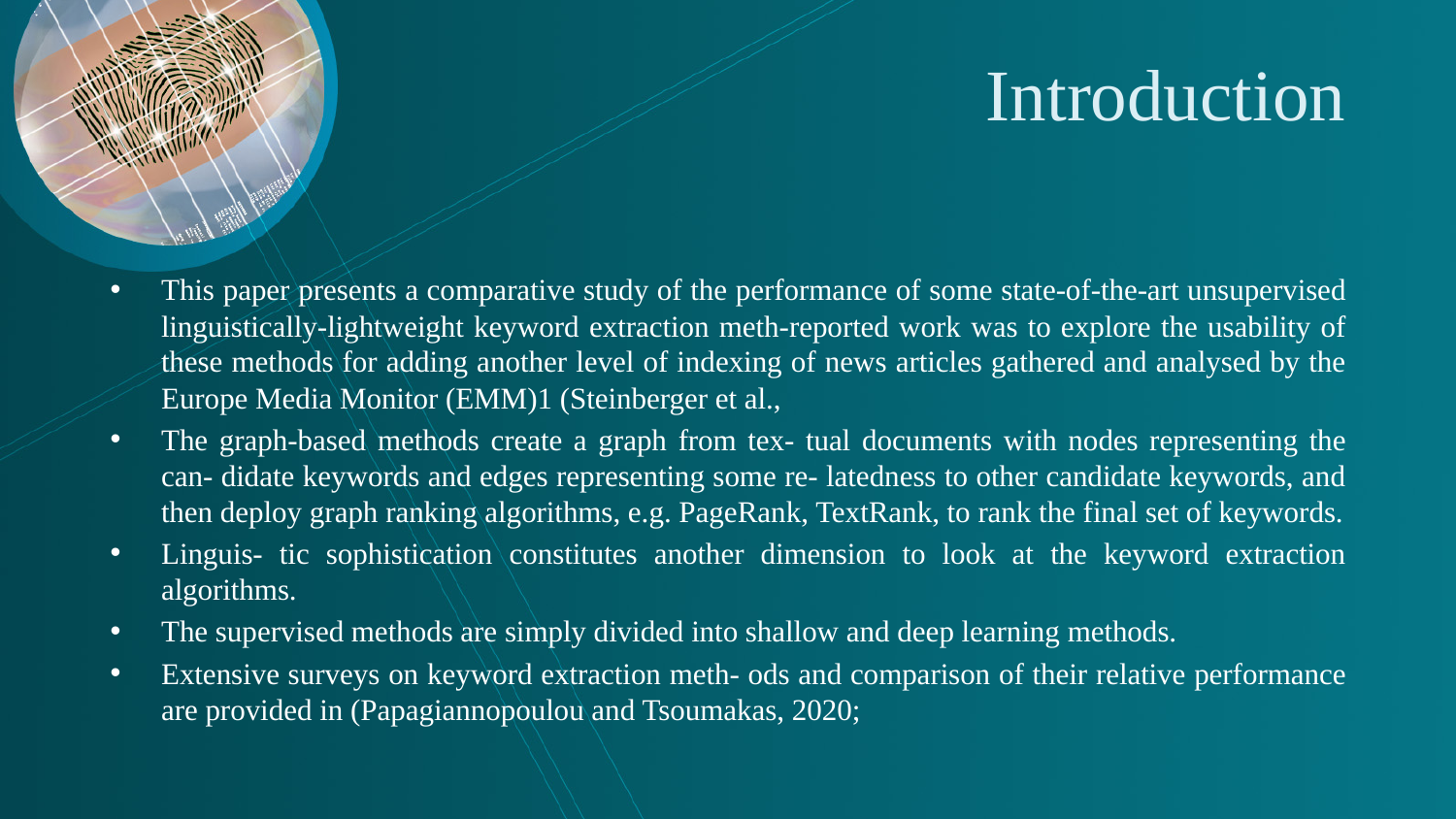

# Introduction
This paper presents a comparative study of the performance of some state-of-the-art unsupervised linguistically-lightweight keyword extraction meth-reported work was to explore the usability of these methods for adding another level of indexing of news articles gathered and analysed by the Europe Media Monitor (EMM)1 (Steinberger et al.,
The graph-based methods create a graph from tex- tual documents with nodes representing the can- didate keywords and edges representing some re- latedness to other candidate keywords, and then deploy graph ranking algorithms, e.g. PageRank, TextRank, to rank the final set of keywords.
Linguis- tic sophistication constitutes another dimension to look at the keyword extraction algorithms.
The supervised methods are simply divided into shallow and deep learning methods.
Extensive surveys on keyword extraction meth- ods and comparison of their relative performance are provided in (Papagiannopoulou and Tsoumakas, 2020;